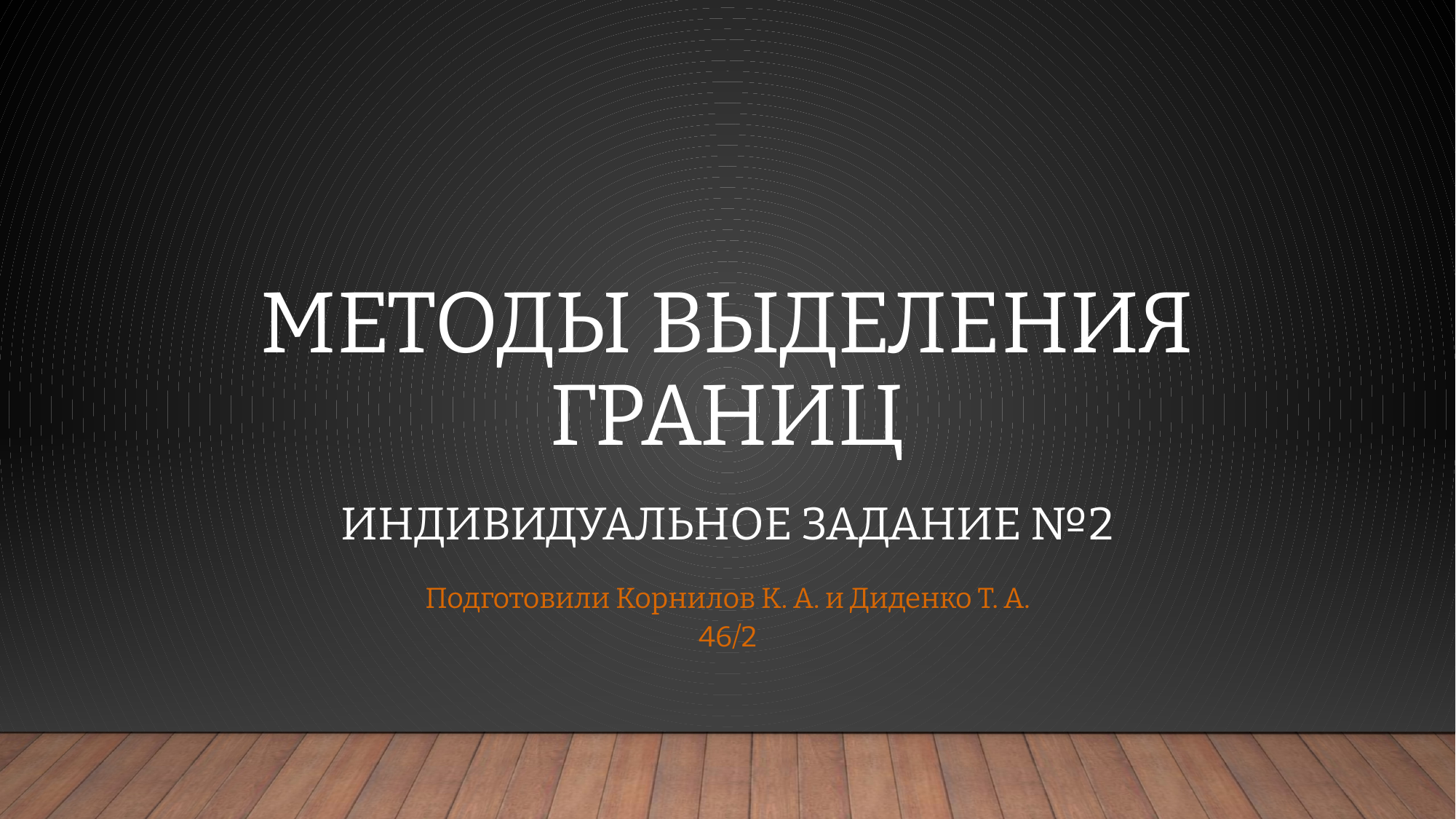

# МЕТОДЫ ВЫДЕЛЕНИЯ ГРАНИЦ
Индивидуальное задание №2
Подготовили Корнилов К. А. и Диденко Т. А.
46/2